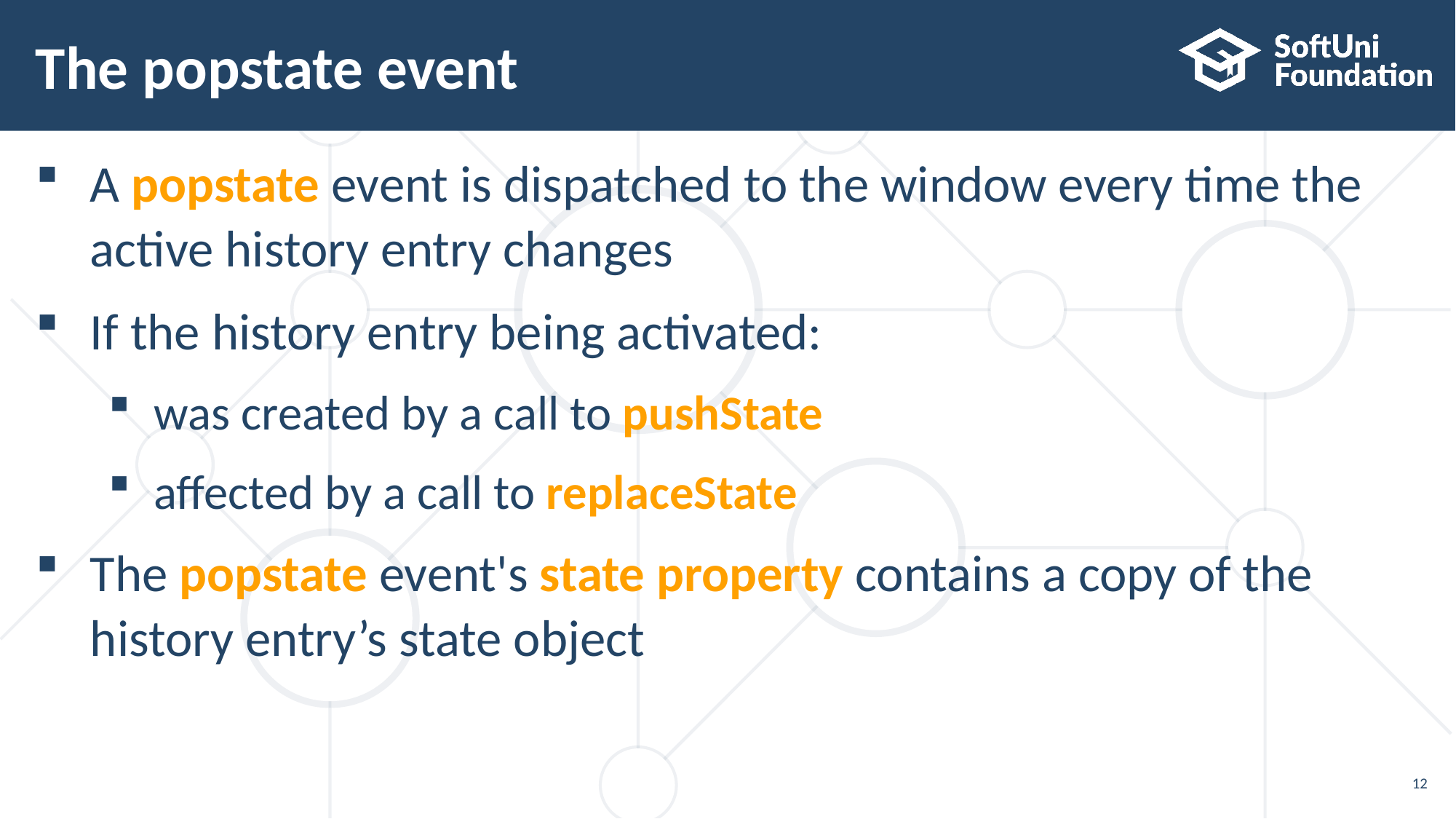

# The popstate event
A popstate event is dispatched to the window every time the
active history entry changes
If the history entry being activated:
was created by a call to pushState
affected by a call to replaceState
The popstate event's state property contains a copy of the
history entry’s state object
12